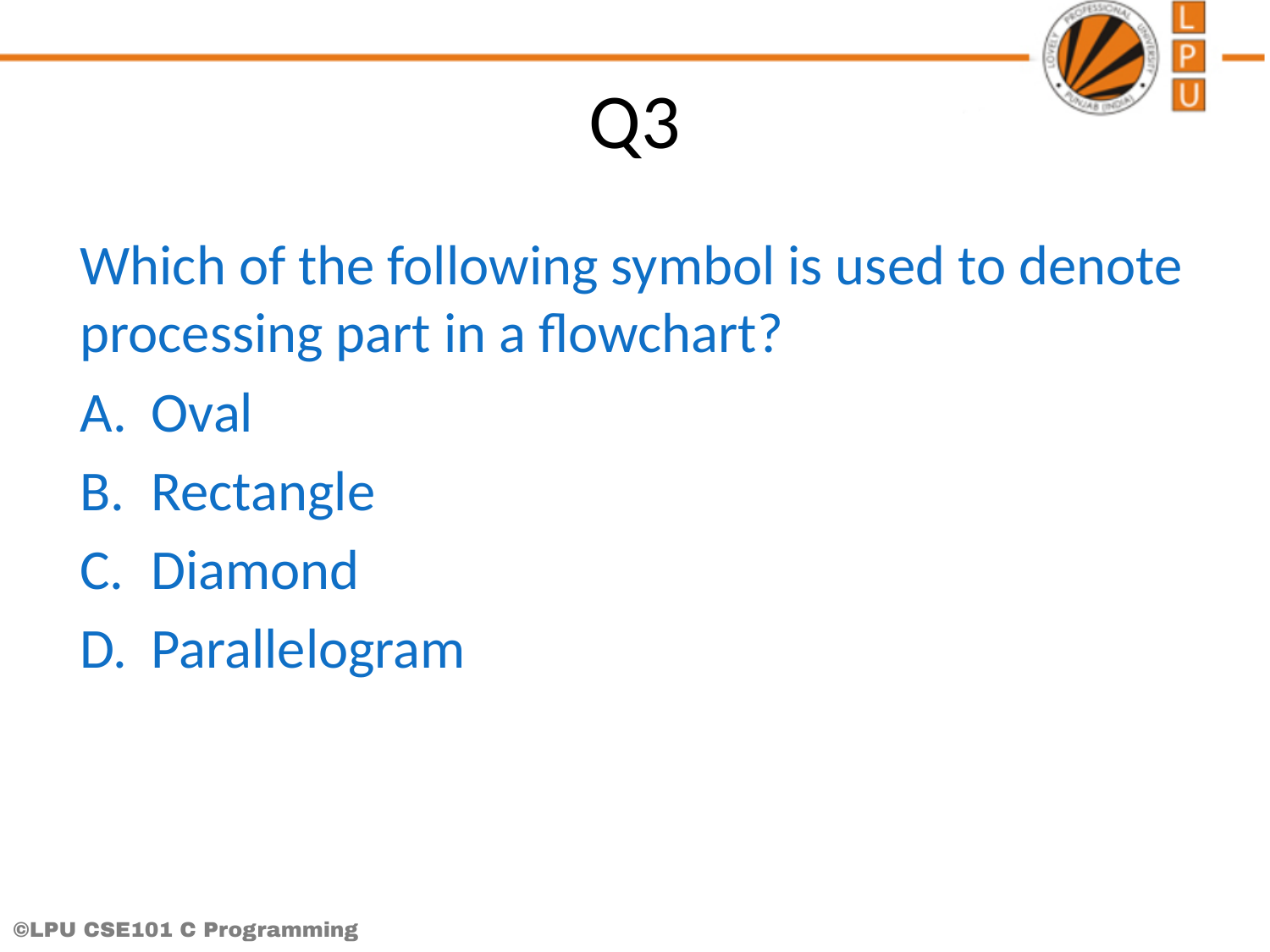

# Q3
Which of the following symbol is used to denote processing part in a flowchart?
Oval
Rectangle
Diamond
Parallelogram